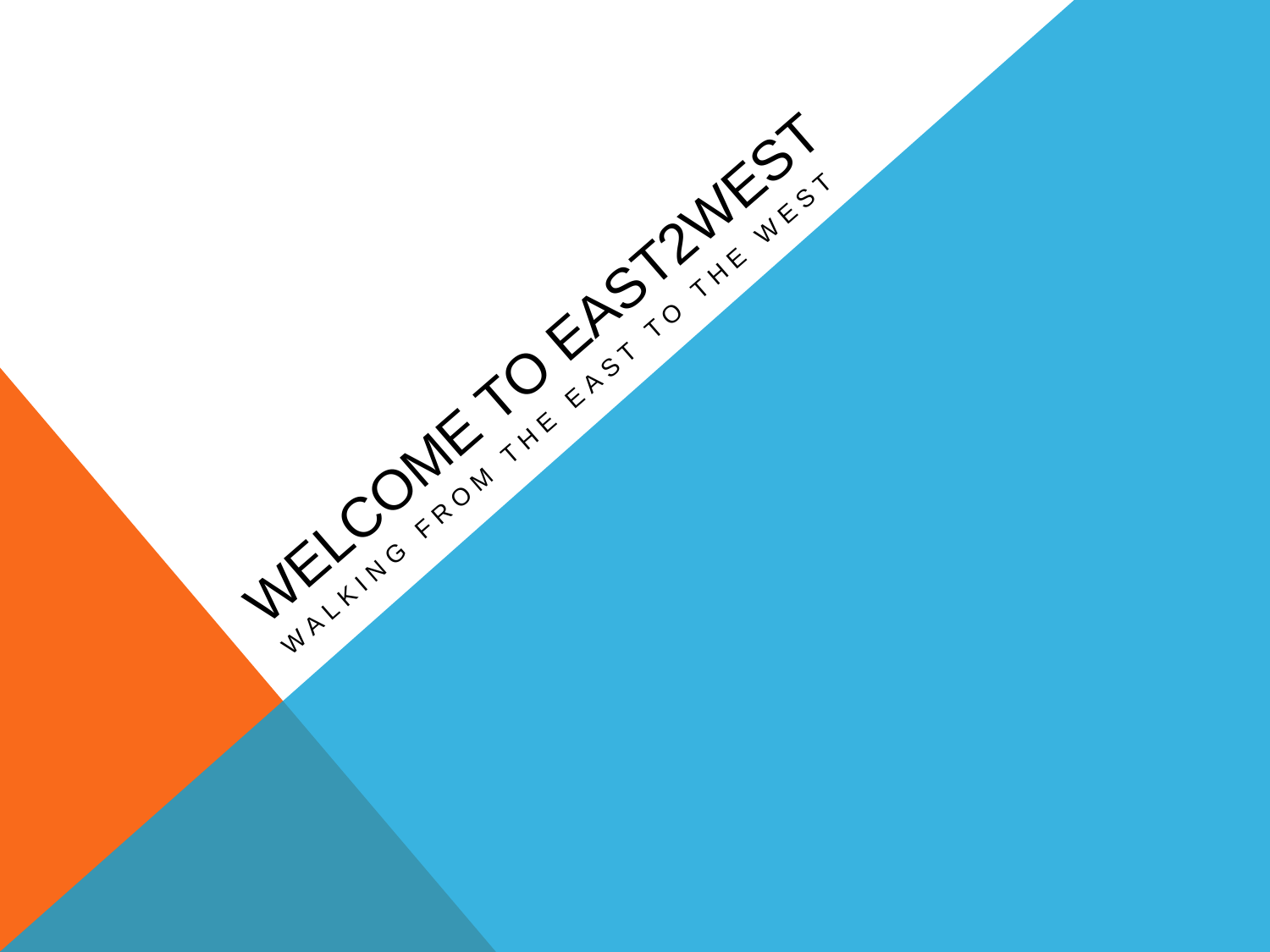

# Welcome to East2West
Walking from the east to the west